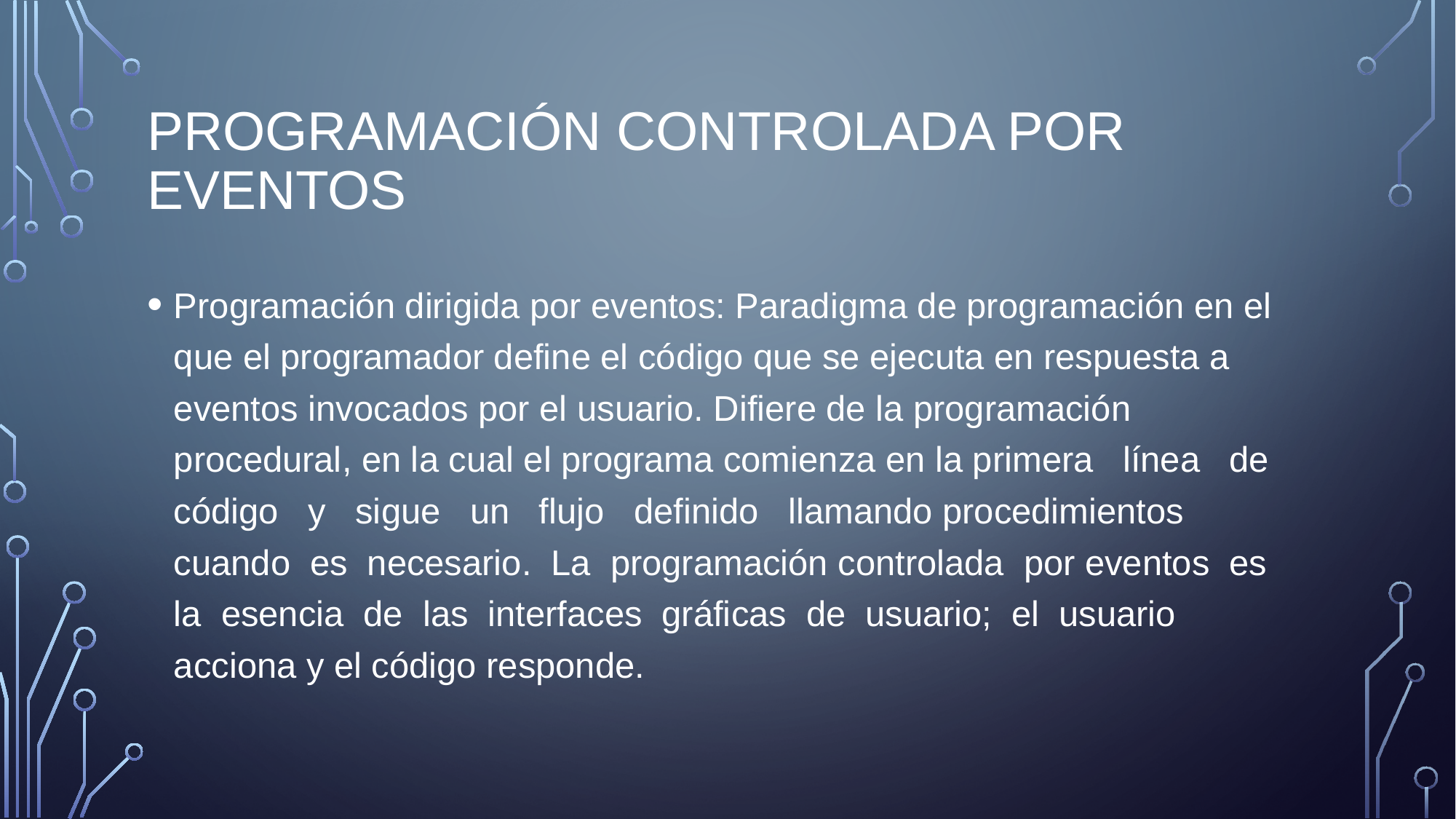

# Programación controlada por eventos
Programación dirigida por eventos: Paradigma de programación en el que el programador define el código que se ejecuta en respuesta a eventos invocados por el usuario. Difiere de la programación  procedural, en la cual el programa comienza en la primera   línea   de   código   y   sigue   un   flujo   definido   llamando procedimientos  cuando  es  necesario.  La  programación controlada  por eventos  es  la  esencia  de  las  interfaces  gráficas  de  usuario;  el  usuario acciona y el código responde.